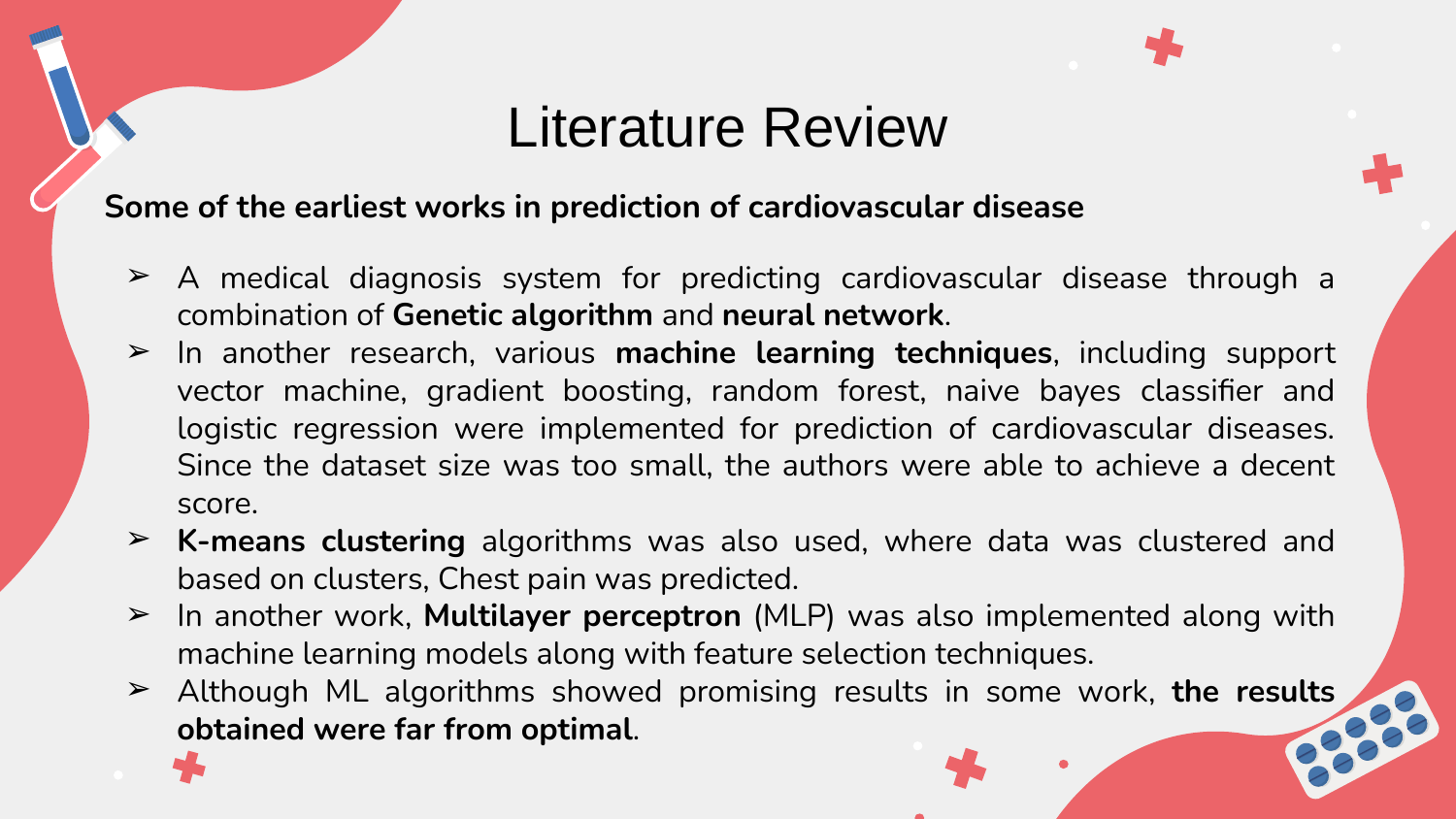

# Literature Review
Some of the earliest works in prediction of cardiovascular disease
A medical diagnosis system for predicting cardiovascular disease through a combination of Genetic algorithm and neural network.
In another research, various machine learning techniques, including support vector machine, gradient boosting, random forest, naive bayes classifier and logistic regression were implemented for prediction of cardiovascular diseases. Since the dataset size was too small, the authors were able to achieve a decent score.
K-means clustering algorithms was also used, where data was clustered and based on clusters, Chest pain was predicted.
In another work, Multilayer perceptron (MLP) was also implemented along with machine learning models along with feature selection techniques.
Although ML algorithms showed promising results in some work, the results obtained were far from optimal.